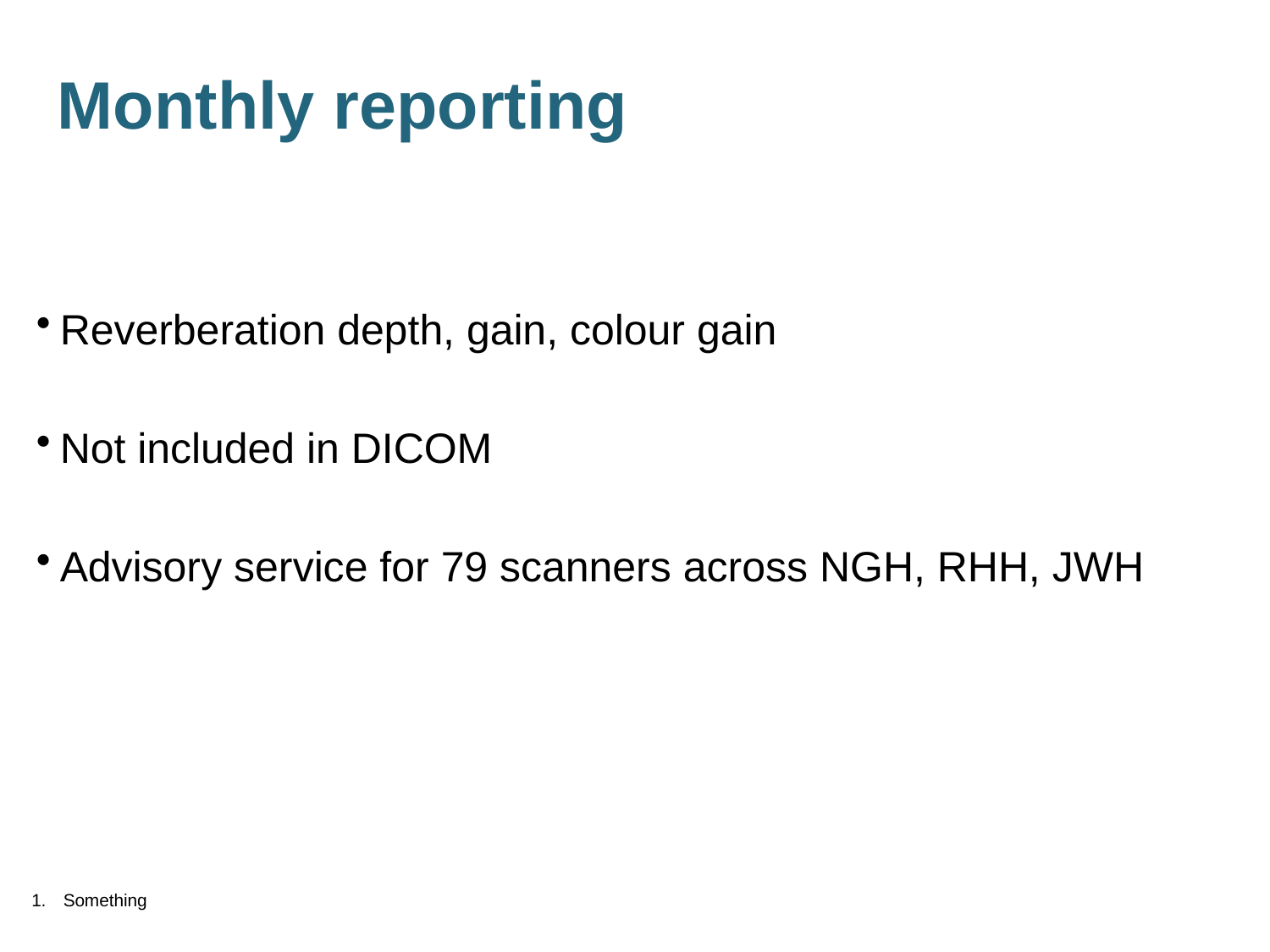

Monthly reporting

Reverberation depth, gain, colour gain

Not included in DICOM

Advisory service for 79 scanners across NGH, RHH, JWH

Something